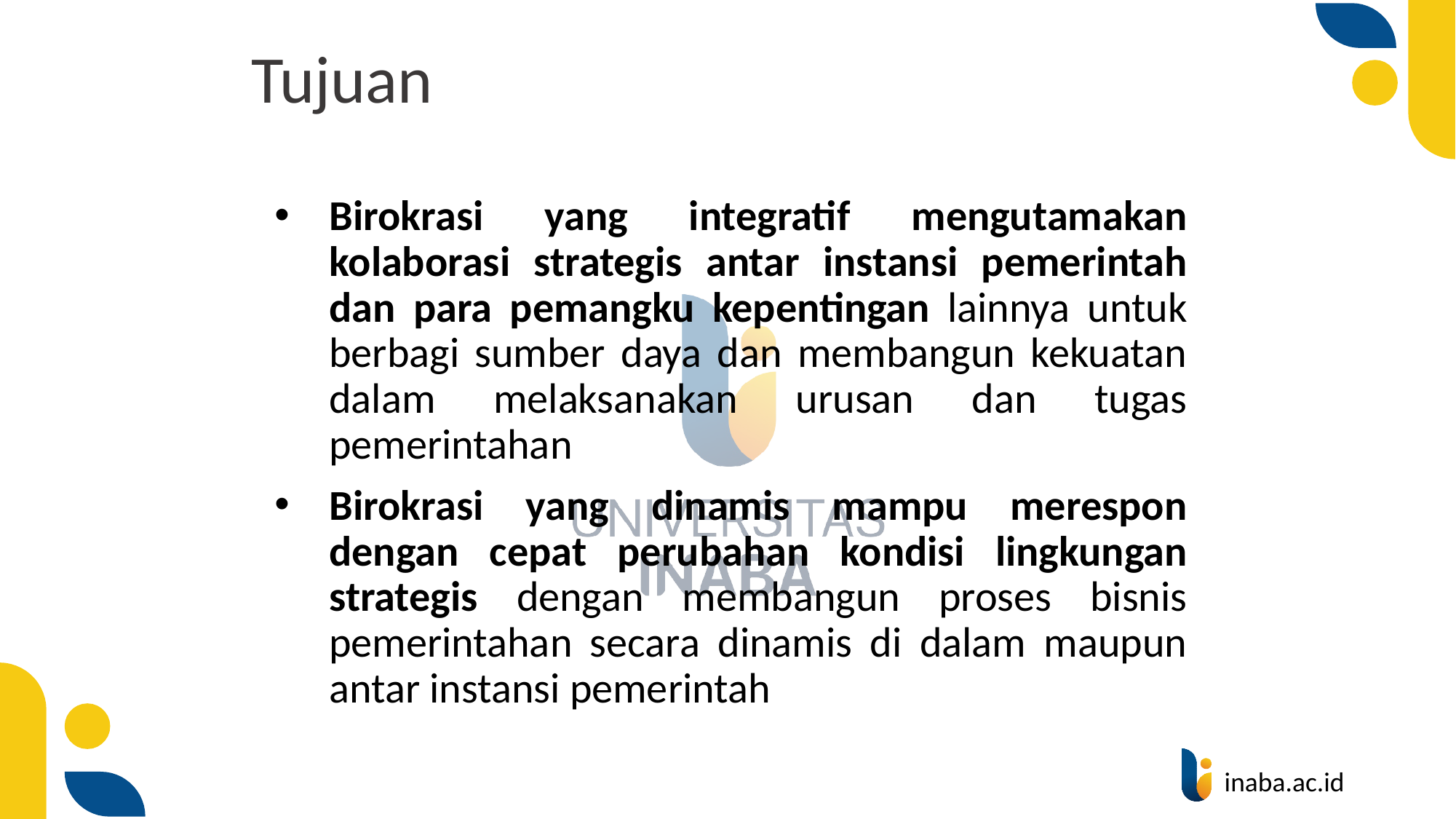

# Tujuan
Birokrasi yang integratif mengutamakan kolaborasi strategis antar instansi pemerintah dan para pemangku kepentingan lainnya untuk berbagi sumber daya dan membangun kekuatan dalam melaksanakan urusan dan tugas pemerintahan
Birokrasi yang dinamis mampu merespon dengan cepat perubahan kondisi lingkungan strategis dengan membangun proses bisnis pemerintahan secara dinamis di dalam maupun antar instansi pemerintah